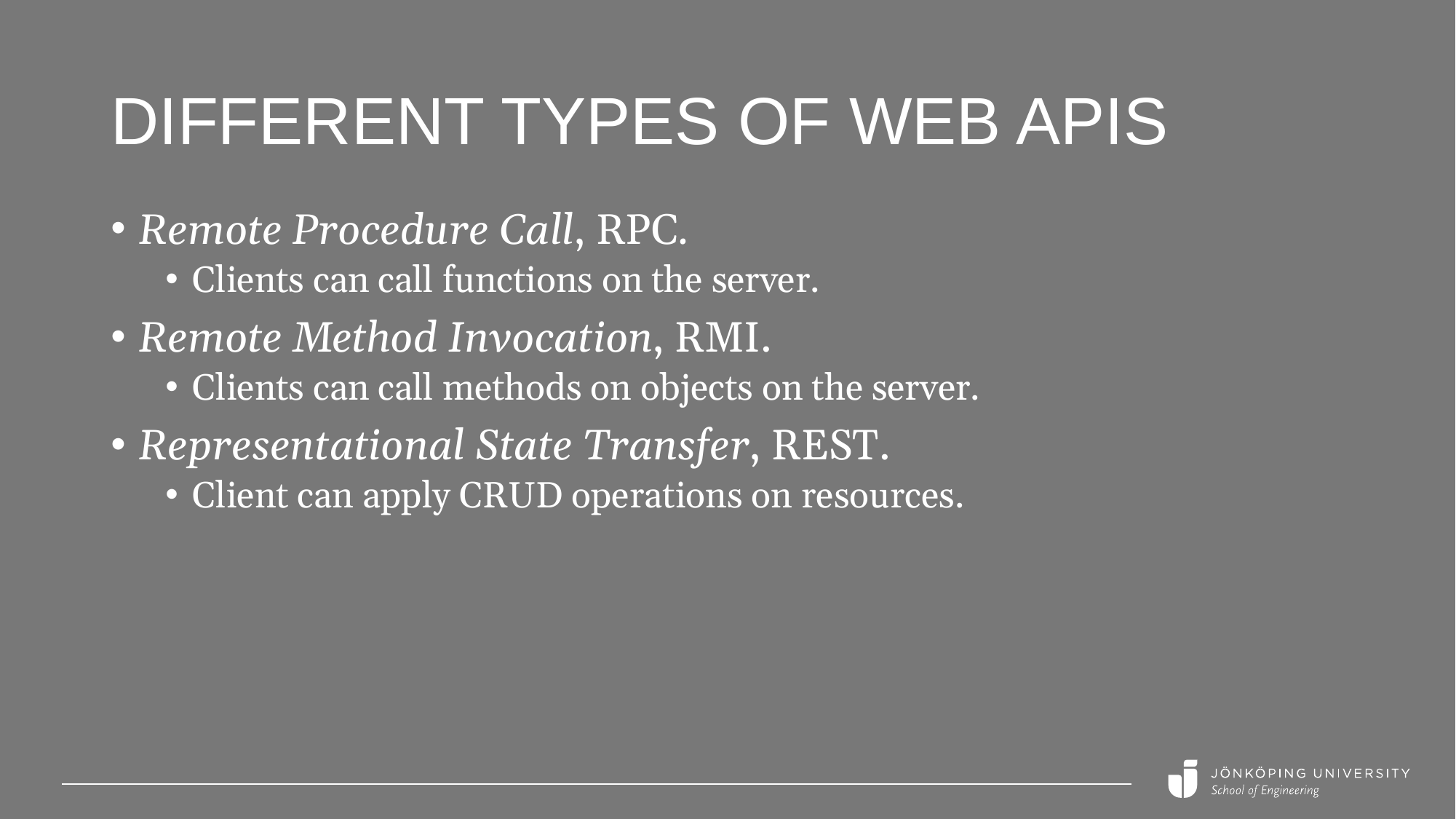

# Different types of Web APIs
Remote Procedure Call, RPC.
Clients can call functions on the server.
Remote Method Invocation, RMI.
Clients can call methods on objects on the server.
Representational State Transfer, REST.
Client can apply CRUD operations on resources.